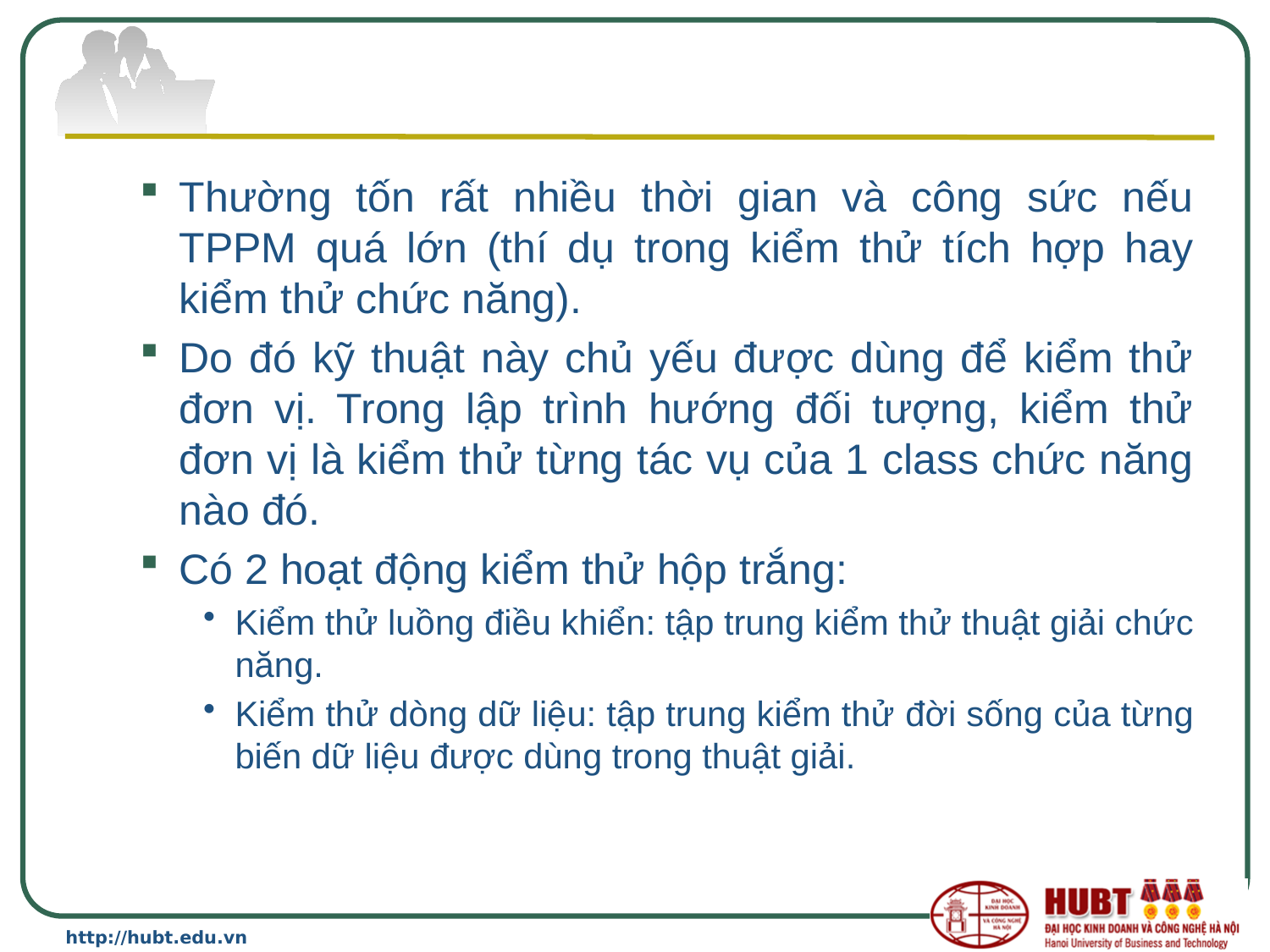

#
Thường tốn rất nhiều thời gian và công sức nếu TPPM quá lớn (thí dụ trong kiểm thử tích hợp hay kiểm thử chức năng).
Do đó kỹ thuật này chủ yếu được dùng để kiểm thử đơn vị. Trong lập trình hướng đối tượng, kiểm thử đơn vị là kiểm thử từng tác vụ của 1 class chức năng nào đó.
Có 2 hoạt động kiểm thử hộp trắng:
Kiểm thử luồng điều khiển: tập trung kiểm thử thuật giải chức năng.
Kiểm thử dòng dữ liệu: tập trung kiểm thử đời sống của từng biến dữ liệu được dùng trong thuật giải.
http://hubt.edu.vn